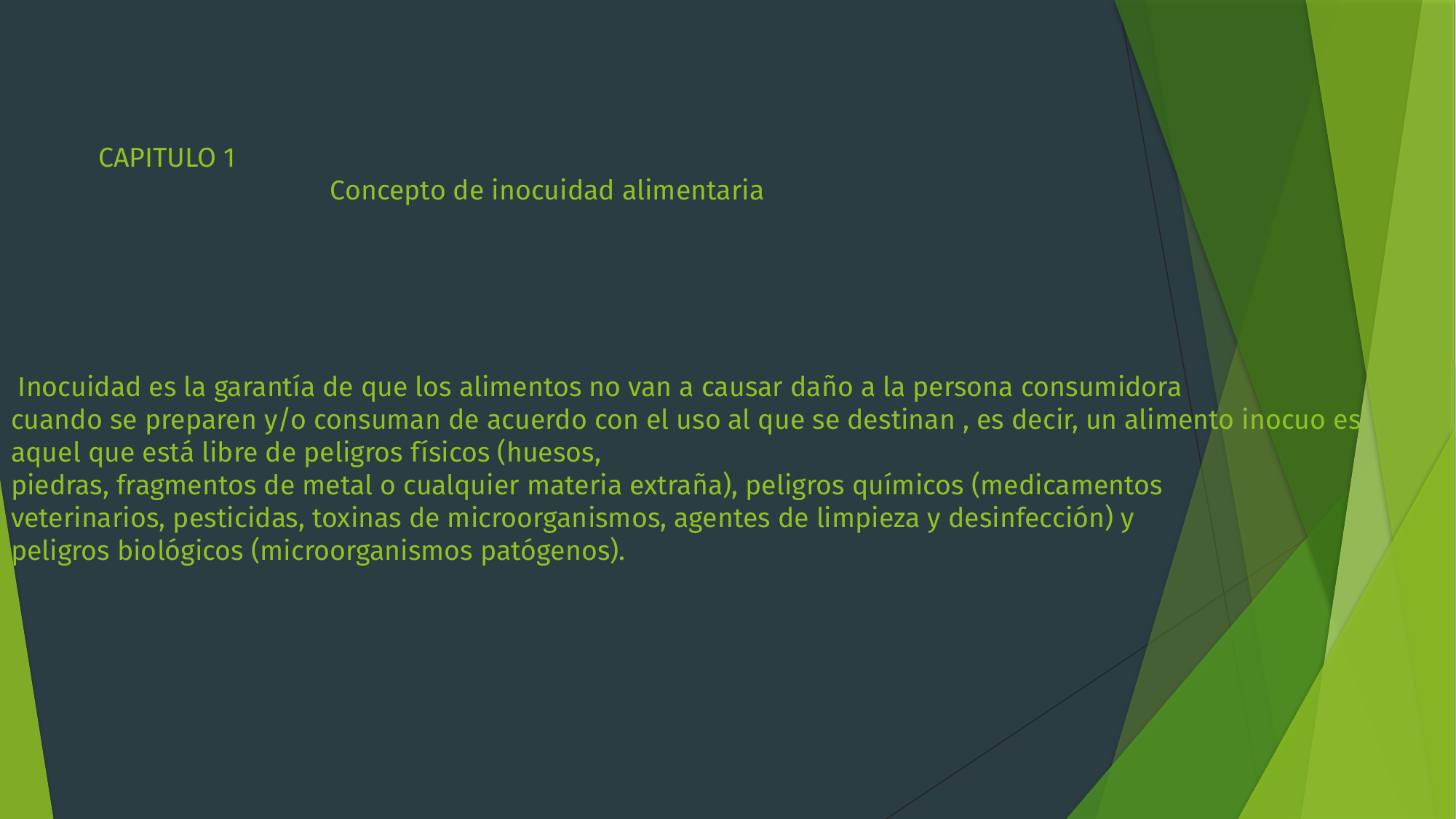

CAPITULO 1
                                            Concepto de inocuidad alimentaria
 Inocuidad es la garantía de que los alimentos no van a causar daño a la persona consumidora
cuando se preparen y/o consuman de acuerdo con el uso al que se destinan , es decir, un alimento inocuo es aquel que está libre de peligros físicos (huesos,
piedras, fragmentos de metal o cualquier materia extraña), peligros químicos (medicamentos
veterinarios, pesticidas, toxinas de microorganismos, agentes de limpieza y desinfección) y
peligros biológicos (microorganismos patógenos).